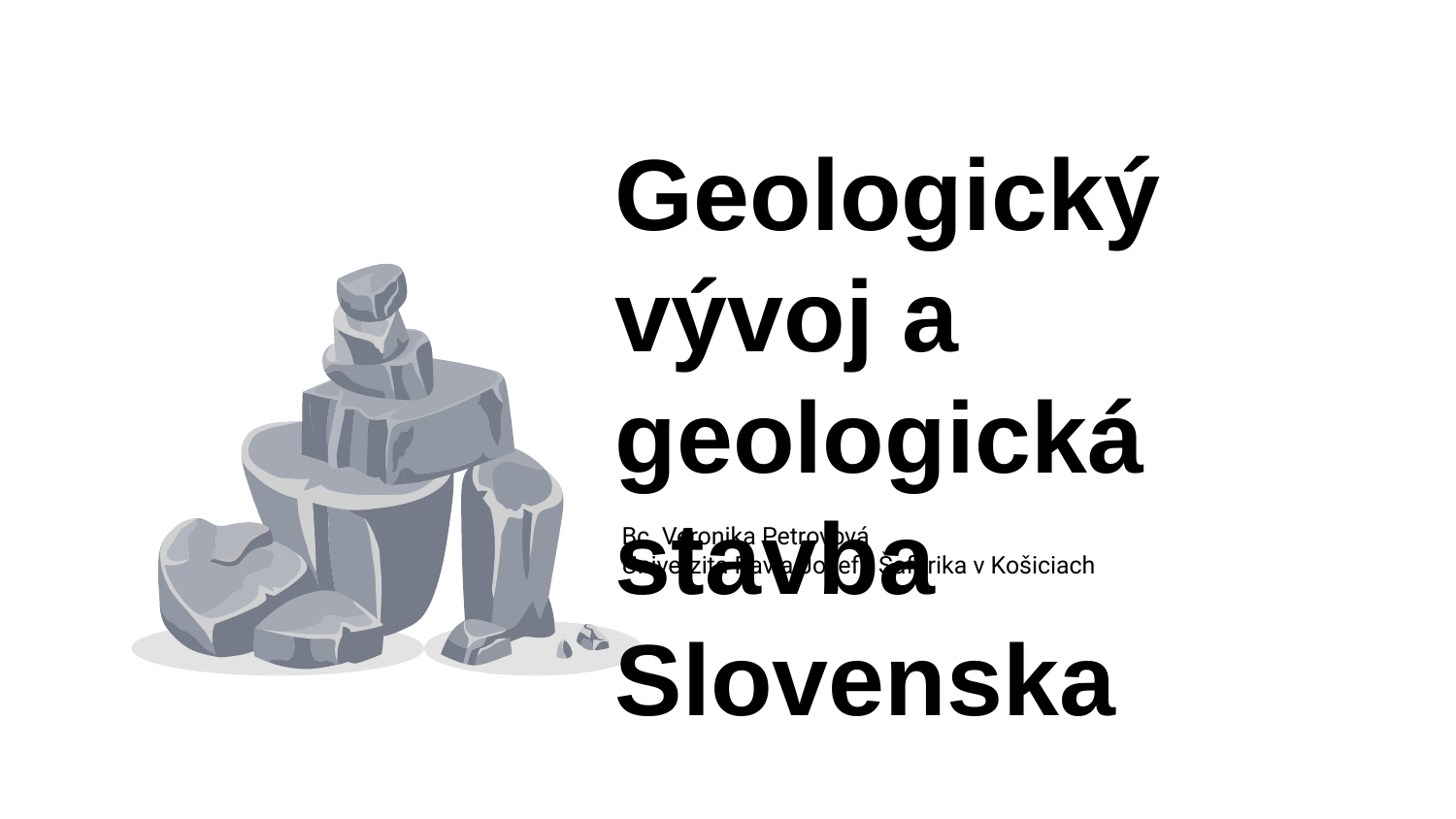

# Geologický vývoj a geologická stavba Slovenska

Bc. Veronika Petrovová
Univerzita Pavla Jozefa Šafárika v Košiciach